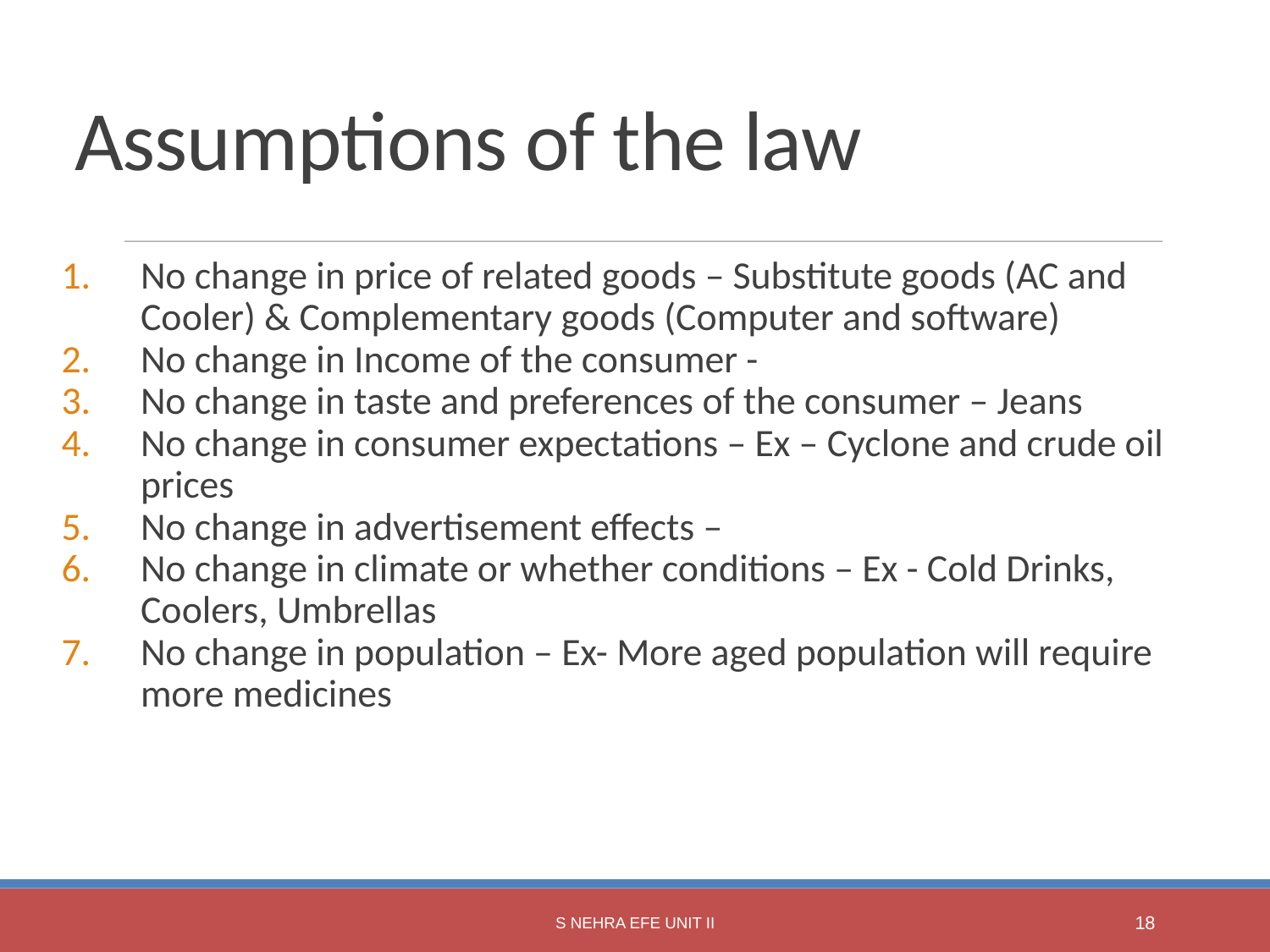

Assumptions of the law
No change in price of related goods – Substitute goods (AC and Cooler) & Complementary goods (Computer and software)
No change in Income of the consumer -
No change in taste and preferences of the consumer – Jeans
No change in consumer expectations – Ex – Cyclone and crude oil prices
No change in advertisement effects –
No change in climate or whether conditions – Ex - Cold Drinks, Coolers, Umbrellas
No change in population – Ex- More aged population will require more medicines

S Nehra EFE Unit II
18